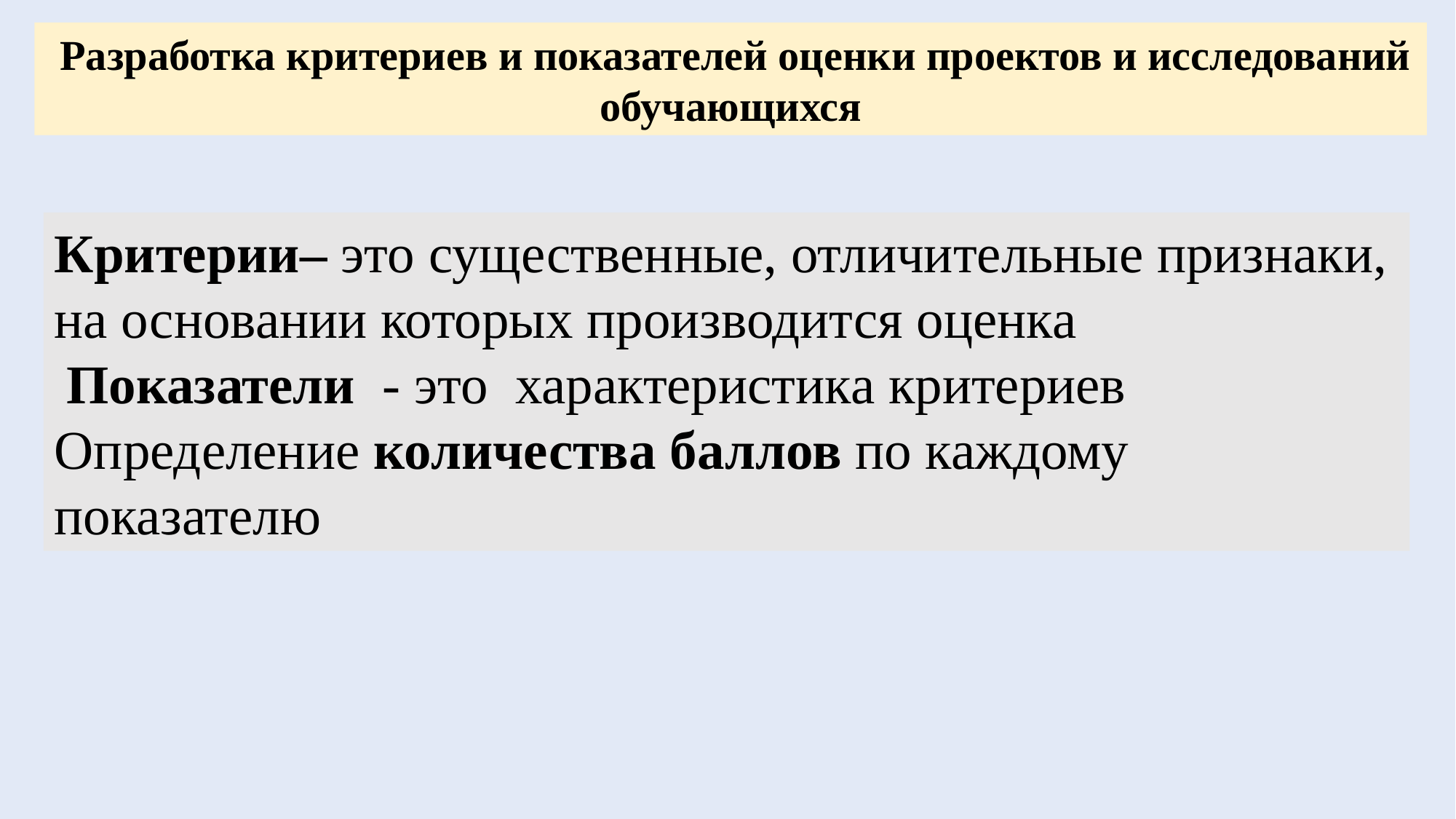

Разработка критериев и показателей оценки проектов и исследований обучающихся
Критерии– это существенные, отличительные признаки, на основании которых производится оценка
 Показатели  - это  характеристика критериев
Определение количества баллов по каждому показателю